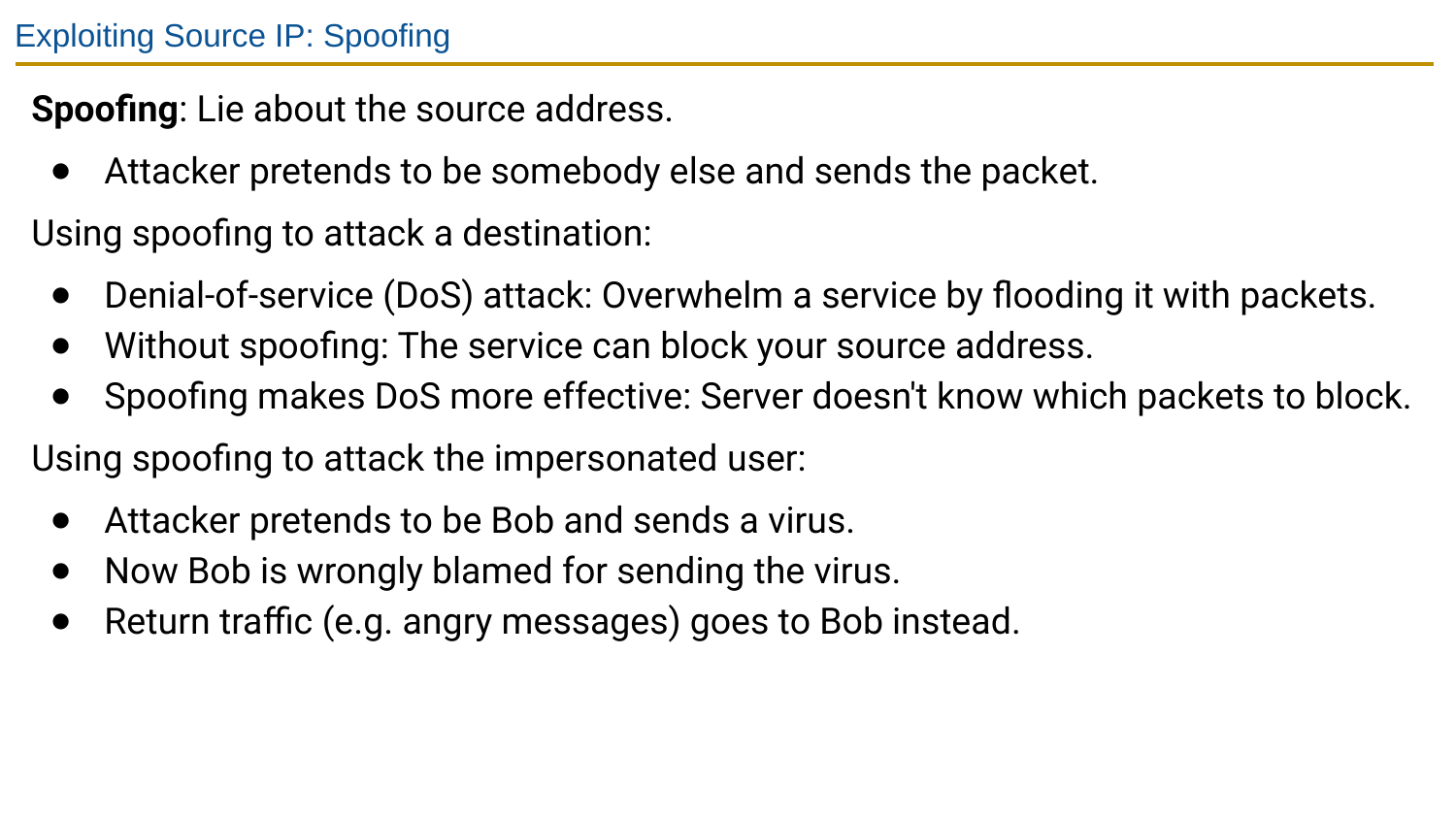

# Exploiting Source IP: Spoofing
Spoofing: Lie about the source address.
Attacker pretends to be somebody else and sends the packet.
Using spoofing to attack a destination:
Denial-of-service (DoS) attack: Overwhelm a service by flooding it with packets.
Without spoofing: The service can block your source address.
Spoofing makes DoS more effective: Server doesn't know which packets to block.
Using spoofing to attack the impersonated user:
Attacker pretends to be Bob and sends a virus.
Now Bob is wrongly blamed for sending the virus.
Return traffic (e.g. angry messages) goes to Bob instead.